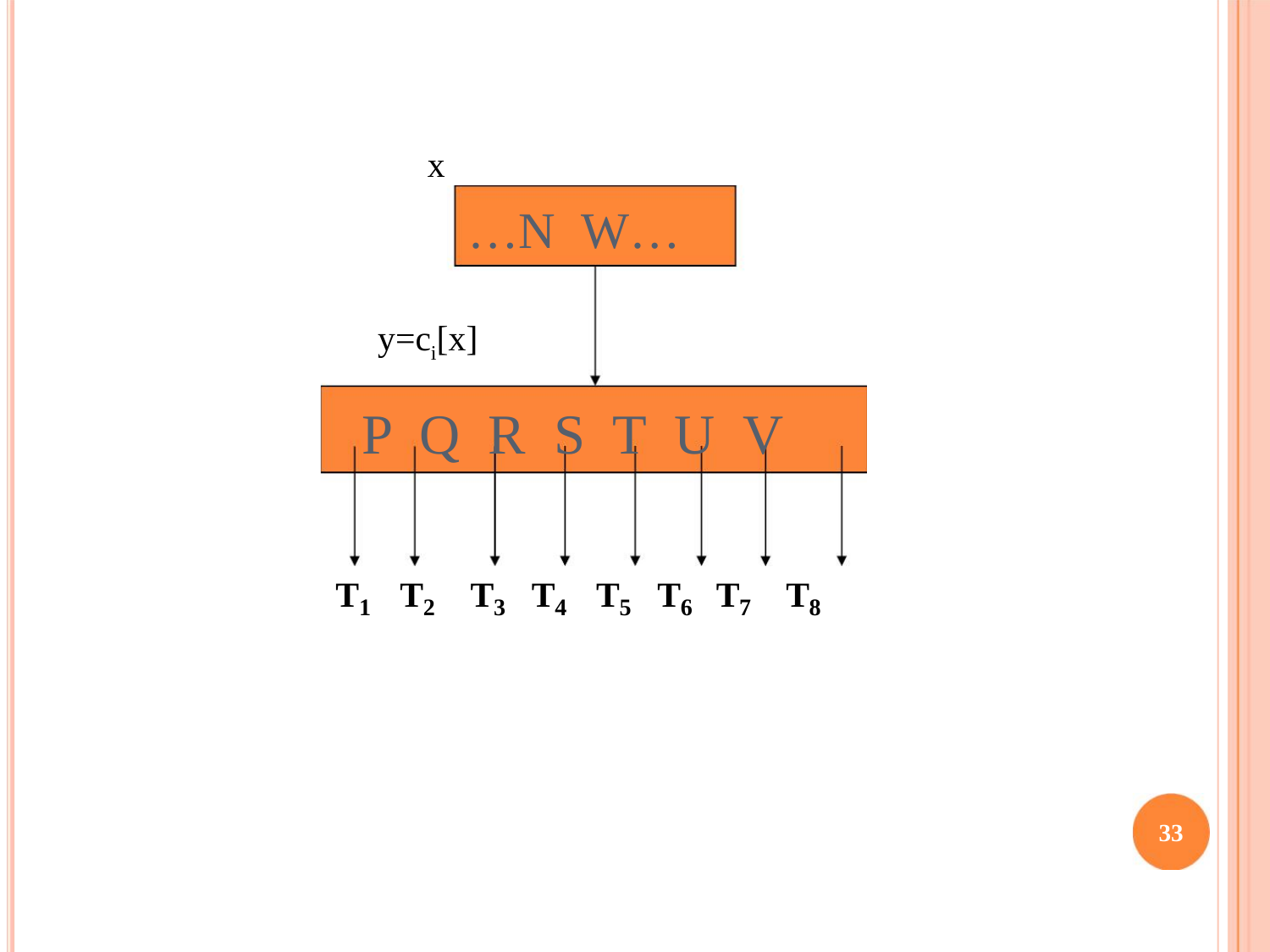

x

…N W…
y=ci[x]
P Q R S T U V
T T T T T T T T
1
2
3
4
5
6
7
8

33